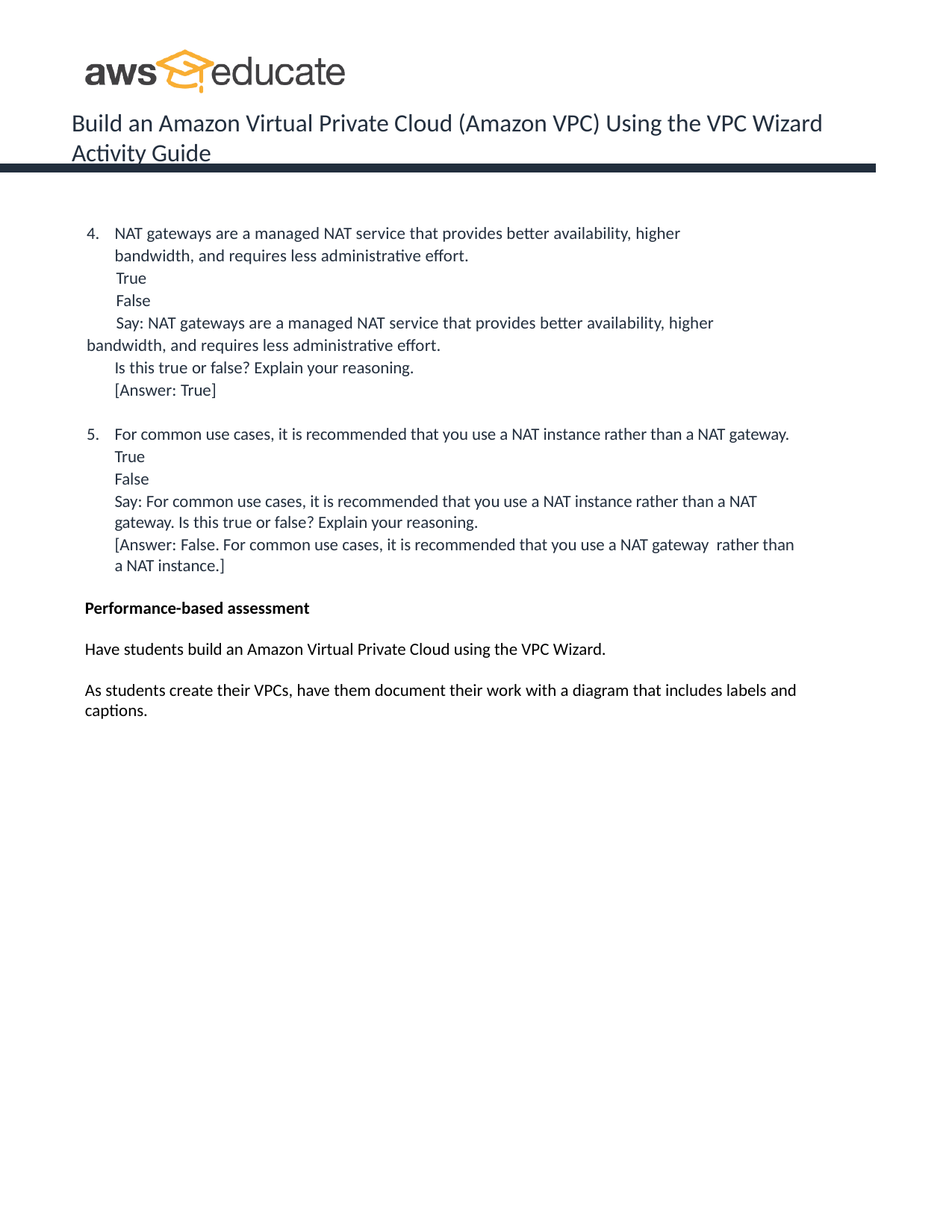

Build an Amazon Virtual Private Cloud (Amazon VPC) Using the VPC Wizard Activity Guide

NAT gateways are a managed NAT service that provides better availability, higher bandwidth, and requires less administrative effort.
	True
	False
	Say: NAT gateways are a managed NAT service that provides better availability, higher 	bandwidth, and requires less administrative effort.
Is this true or false? Explain your reasoning. [Answer: True]

For common use cases, it is recommended that you use a NAT instance rather than a NAT gateway.
True
False
Say: For common use cases, it is recommended that you use a NAT instance rather than a NAT gateway. Is this true or false? Explain your reasoning.
[Answer: False. For common use cases, it is recommended that you use a NAT gateway  rather than a NAT instance.]

Performance-based assessment

Have students build an Amazon Virtual Private Cloud using the VPC Wizard.

As students create their VPCs, have them document their work with a diagram that includes labels and captions.